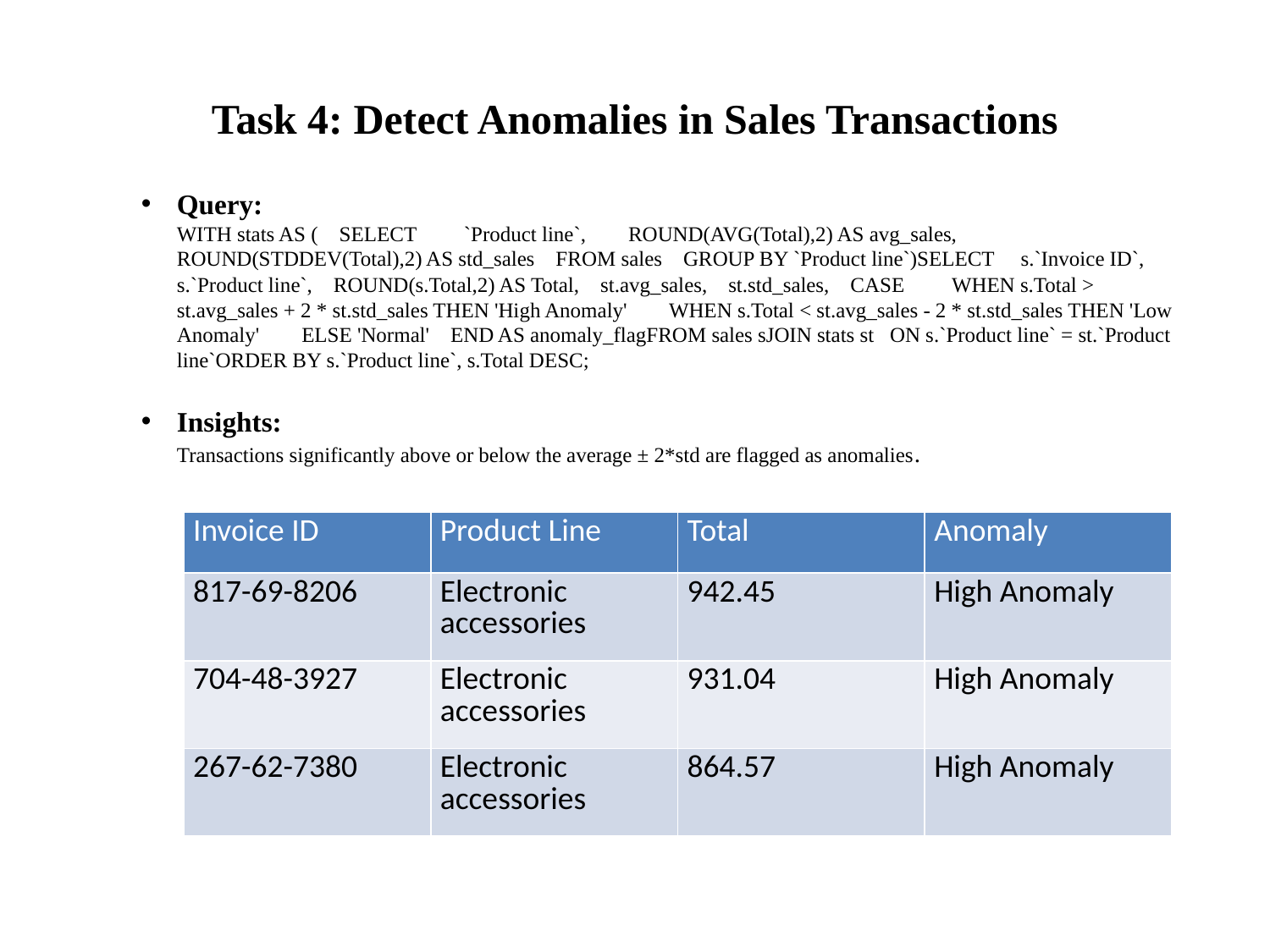

# Task 4: Detect Anomalies in Sales Transactions
Query:
WITH stats AS (    SELECT         `Product line`,        ROUND(AVG(Total),2) AS avg_sales,        ROUND(STDDEV(Total),2) AS std_sales    FROM sales    GROUP BY `Product line`)SELECT     s.`Invoice ID`,    s.`Product line`,    ROUND(s.Total,2) AS Total,    st.avg_sales,    st.std_sales,    CASE         WHEN s.Total > st.avg_sales + 2 * st.std_sales THEN 'High Anomaly'        WHEN s.Total < st.avg_sales - 2 * st.std_sales THEN 'Low Anomaly'        ELSE 'Normal'    END AS anomaly_flagFROM sales sJOIN stats st   ON s.`Product line` = st.`Product line`ORDER BY s.`Product line`, s.Total DESC;

Insights:
Transactions significantly above or below the average ± 2*std are flagged as anomalies.
| Invoice ID | Product Line | Total | Anomaly |
| --- | --- | --- | --- |
| 817-69-8206 | Electronic accessories | 942.45 | High Anomaly |
| 704-48-3927 | Electronic accessories | 931.04 | High Anomaly |
| 267-62-7380 | Electronic accessories | 864.57 | High Anomaly |